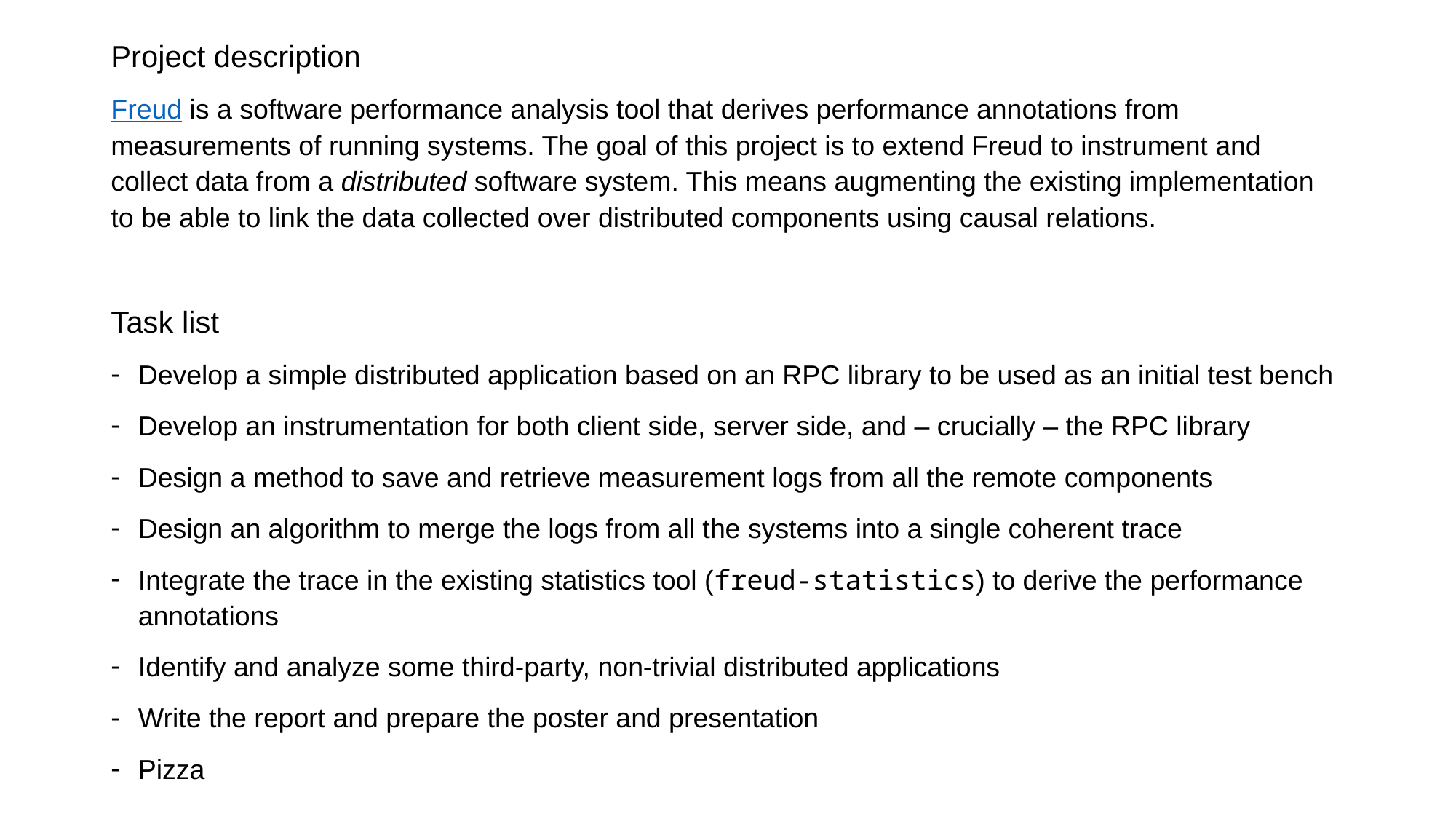

Project description
Freud is a software performance analysis tool that derives performance annotations from measurements of running systems. The goal of this project is to extend Freud to instrument and collect data from a distributed software system. This means augmenting the existing implementation to be able to link the data collected over distributed components using causal relations.

Task list
Develop a simple distributed application based on an RPC library to be used as an initial test bench
Develop an instrumentation for both client side, server side, and – crucially – the RPC library
Design a method to save and retrieve measurement logs from all the remote components
Design an algorithm to merge the logs from all the systems into a single coherent trace
Integrate the trace in the existing statistics tool (freud-statistics) to derive the performance annotations
Identify and analyze some third-party, non-trivial distributed applications
Write the report and prepare the poster and presentation
Pizza